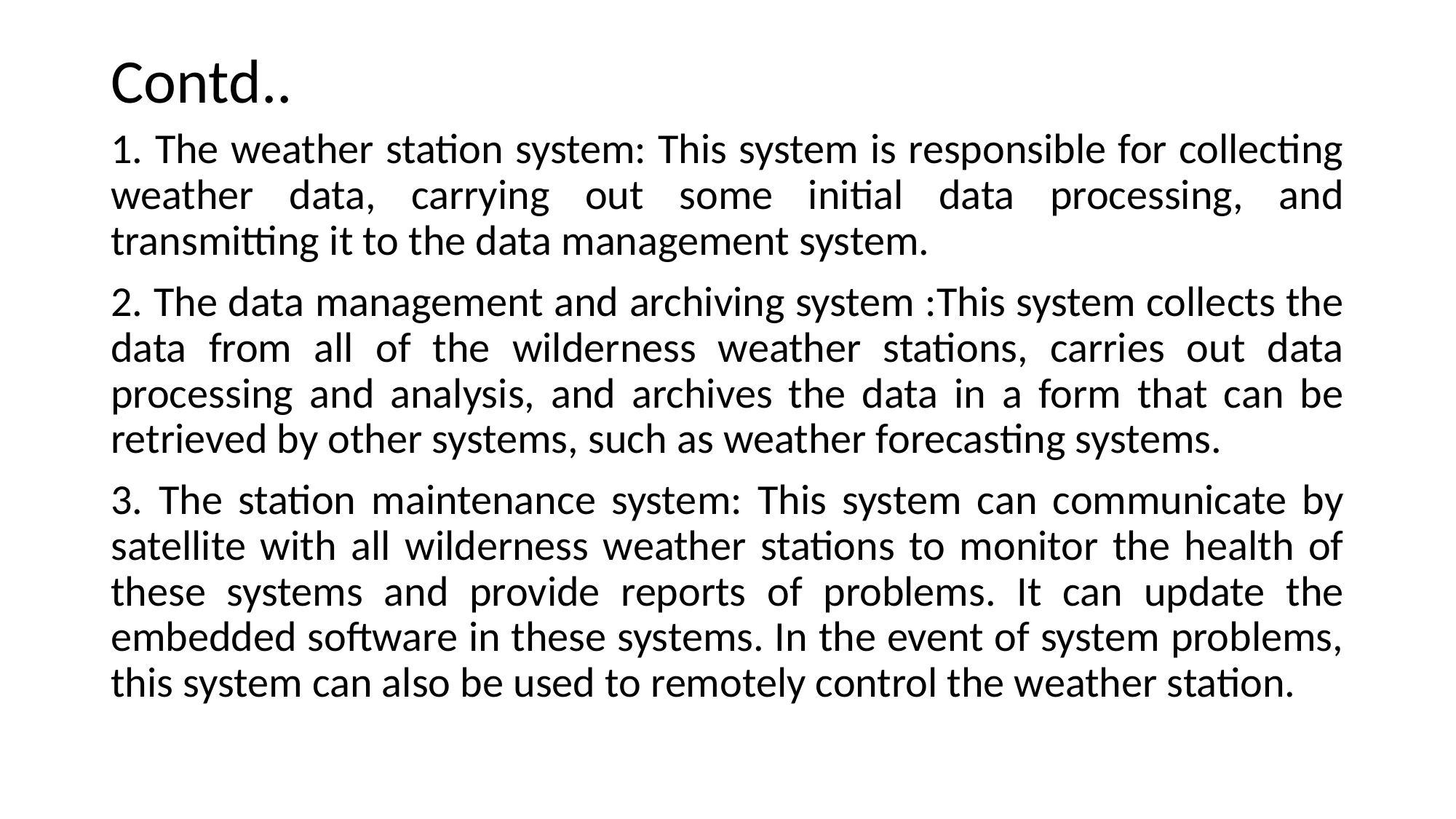

# Contd..
1. The weather station system: This system is responsible for collecting weather data, carrying out some initial data processing, and transmitting it to the data management system.
2. The data management and archiving system :This system collects the data from all of the wilderness weather stations, carries out data processing and analysis, and archives the data in a form that can be retrieved by other systems, such as weather forecasting systems.
3. The station maintenance system: This system can communicate by satellite with all wilderness weather stations to monitor the health of these systems and provide reports of problems. It can update the embedded software in these systems. In the event of system problems, this system can also be used to remotely control the weather station.